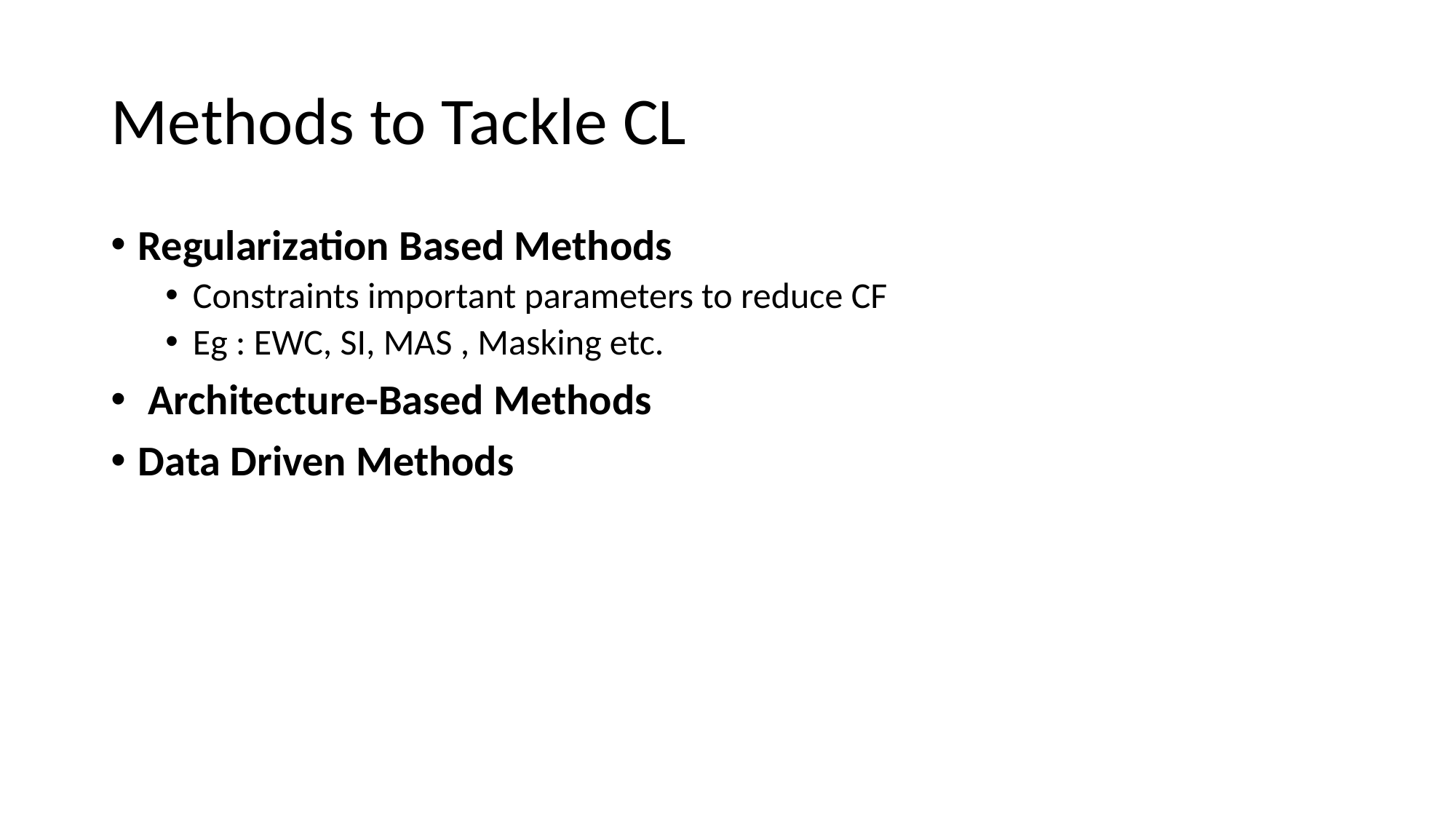

# Methods to Tackle CL
Regularization Based Methods
Constraints important parameters to reduce CF
Eg : EWC, SI, MAS , Masking etc.
 Architecture-Based Methods
Data Driven Methods